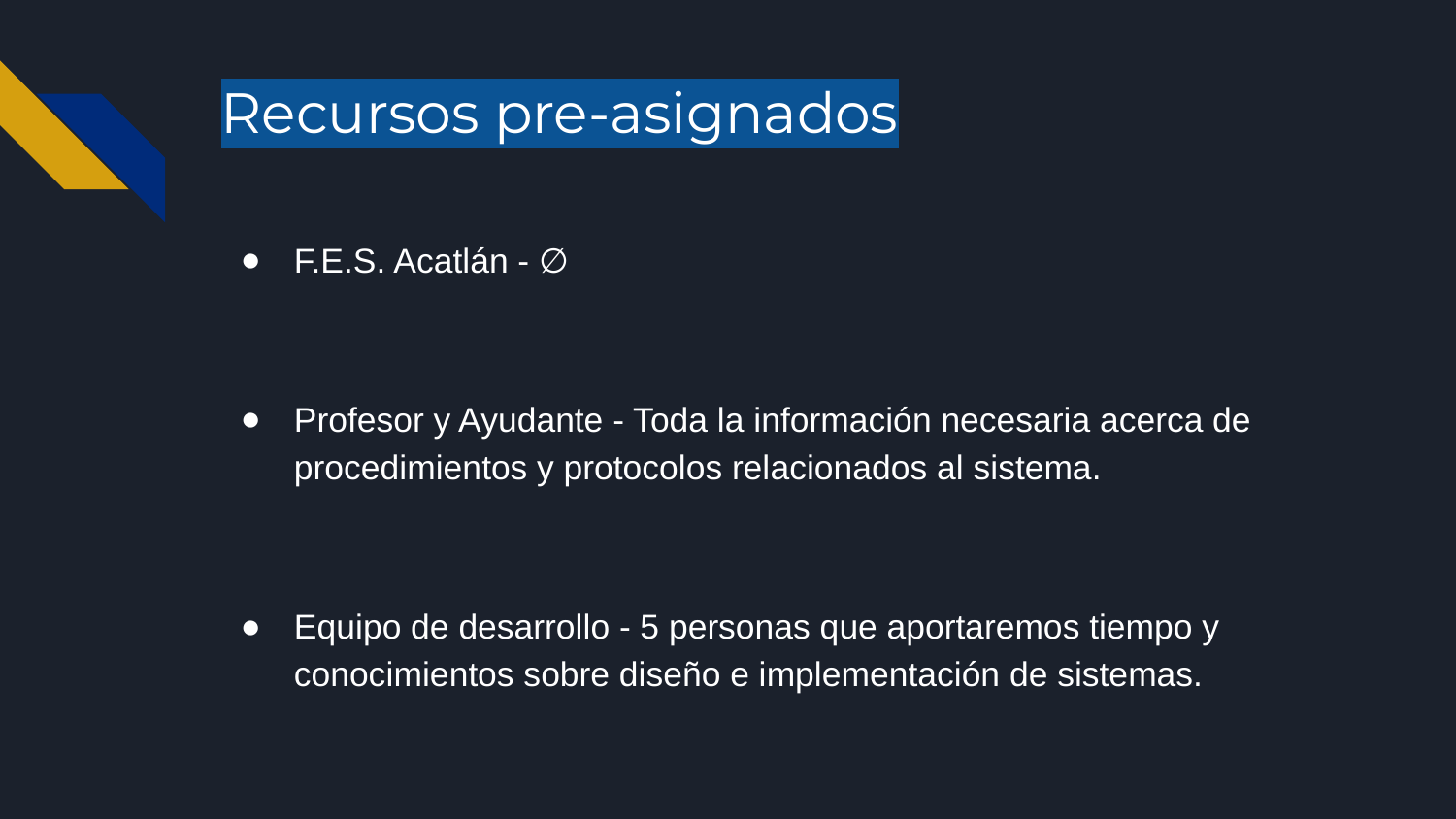

# Recursos pre-asignados
F.E.S. Acatlán - ∅

Profesor y Ayudante - Toda la información necesaria acerca de procedimientos y protocolos relacionados al sistema.

Equipo de desarrollo - 5 personas que aportaremos tiempo y conocimientos sobre diseño e implementación de sistemas.